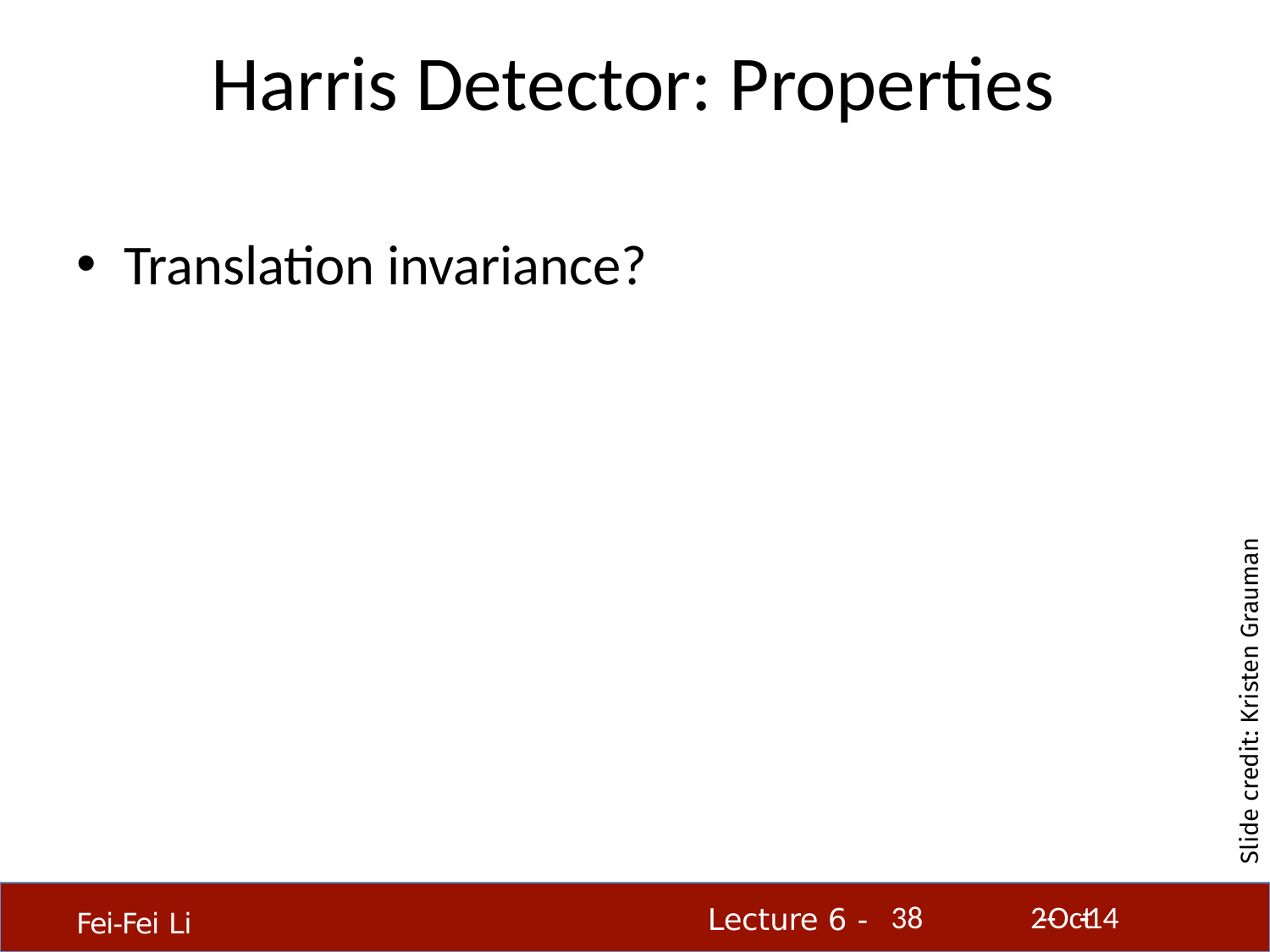

# Harris Detector: Properties
Translation invariance?
Slide credit: Kristen Grauman
38
2-­‐Oct-­‐14
Lecture 6 -
Fei-Fei Li